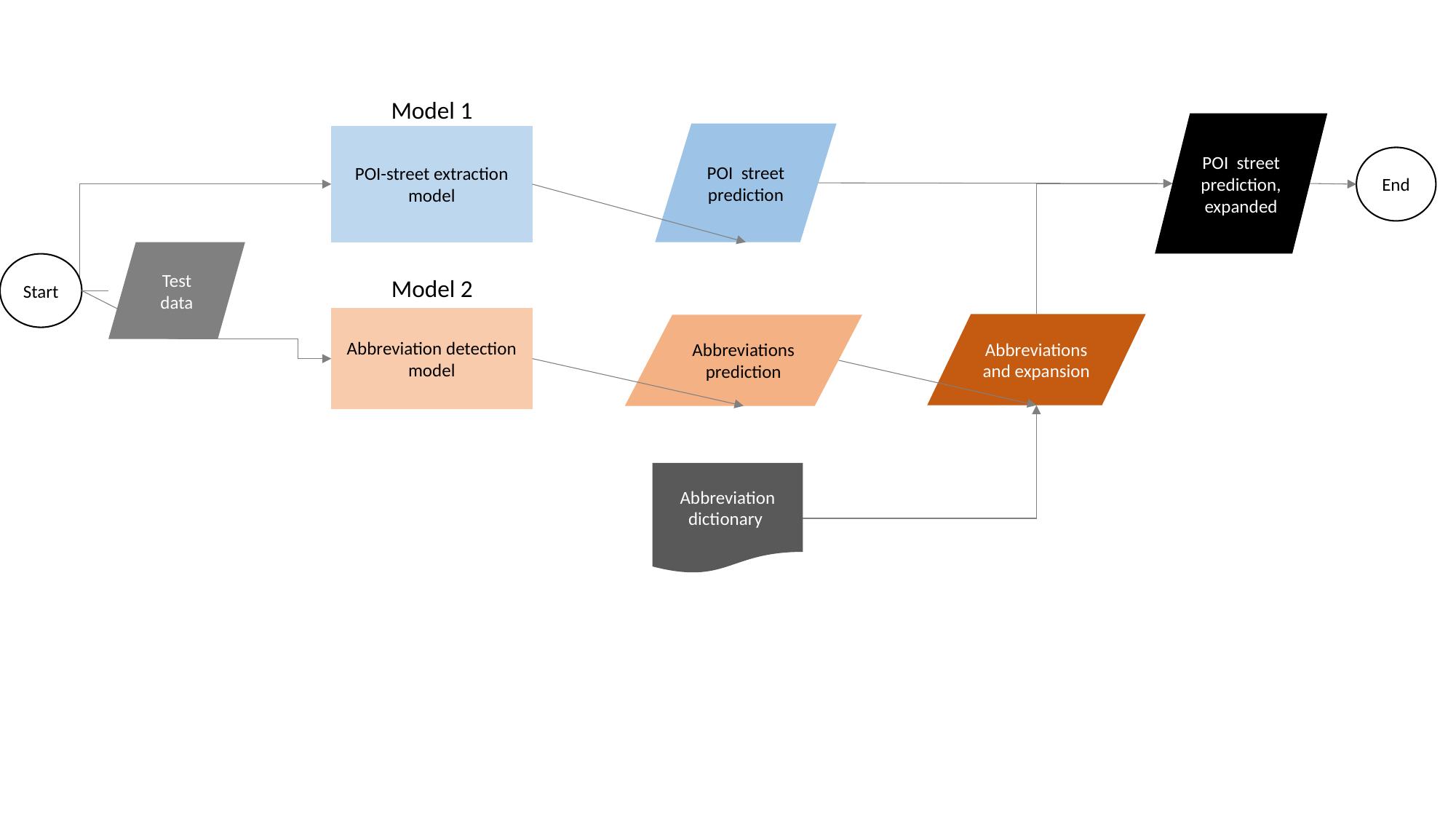

Model 1
POI  street prediction, expanded
POI  street prediction
POI-street extraction model
Test data
Model 2
Abbreviation detection model
Abbreviations and expansion
Abbreviations prediction
Abbreviation dictionary
End
Start